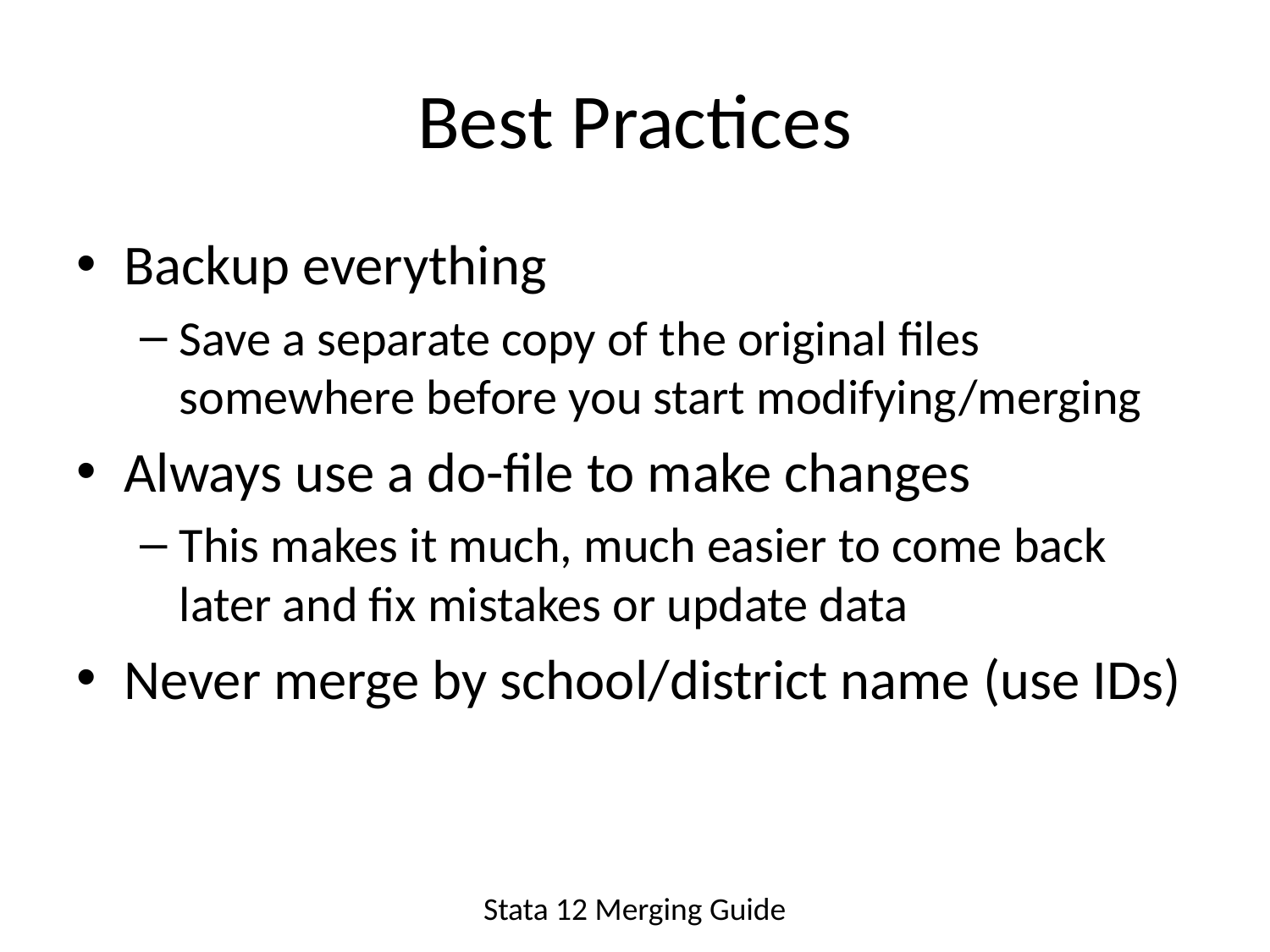

# Best Practices
Backup everything
Save a separate copy of the original files somewhere before you start modifying/merging
Always use a do-file to make changes
This makes it much, much easier to come back later and fix mistakes or update data
Never merge by school/district name (use IDs)
Stata 12 Merging Guide